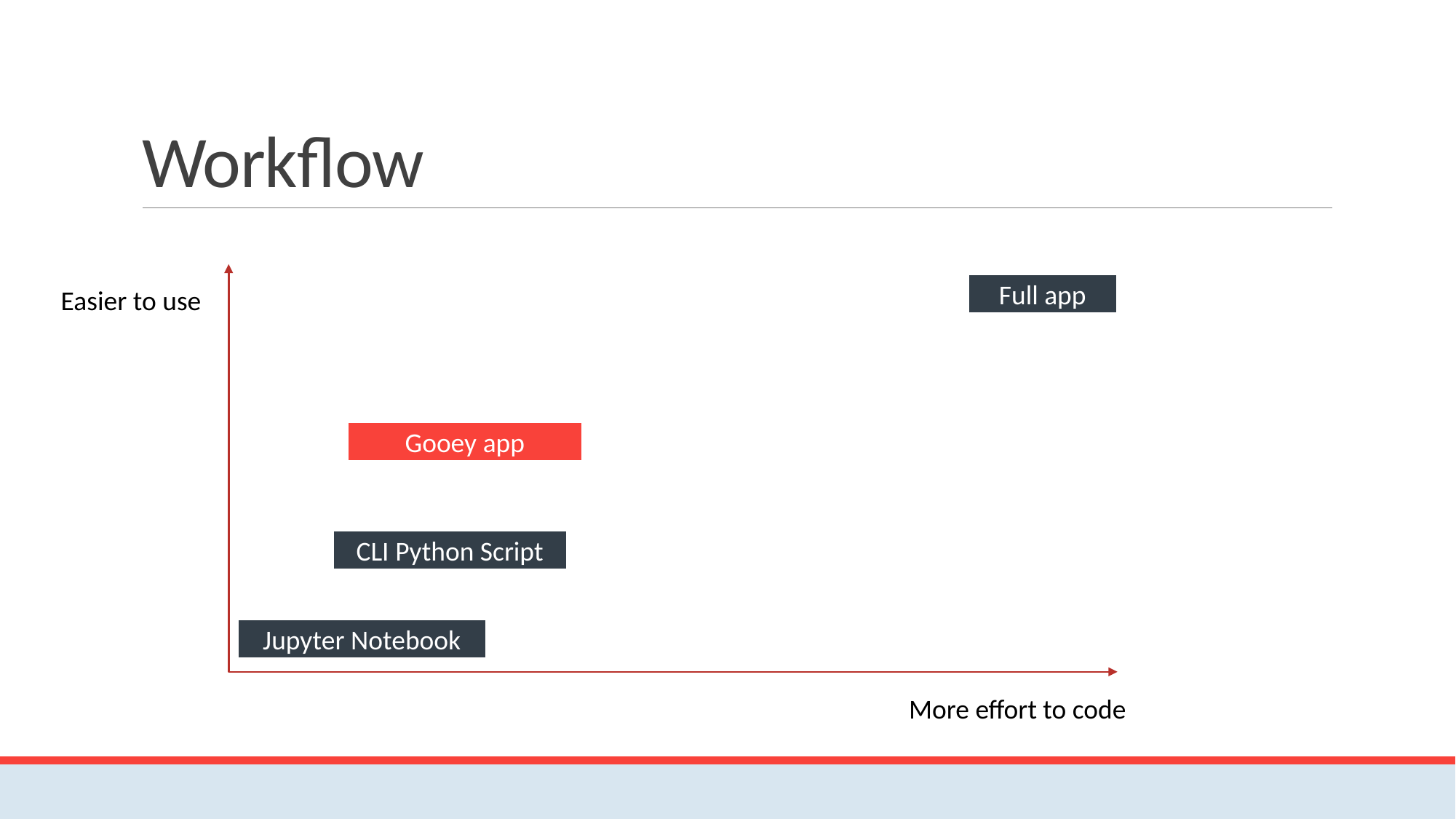

# Workflow

Full app
Easier to use
Gooey app
CLI Python Script
Jupyter Notebook
More effort to code